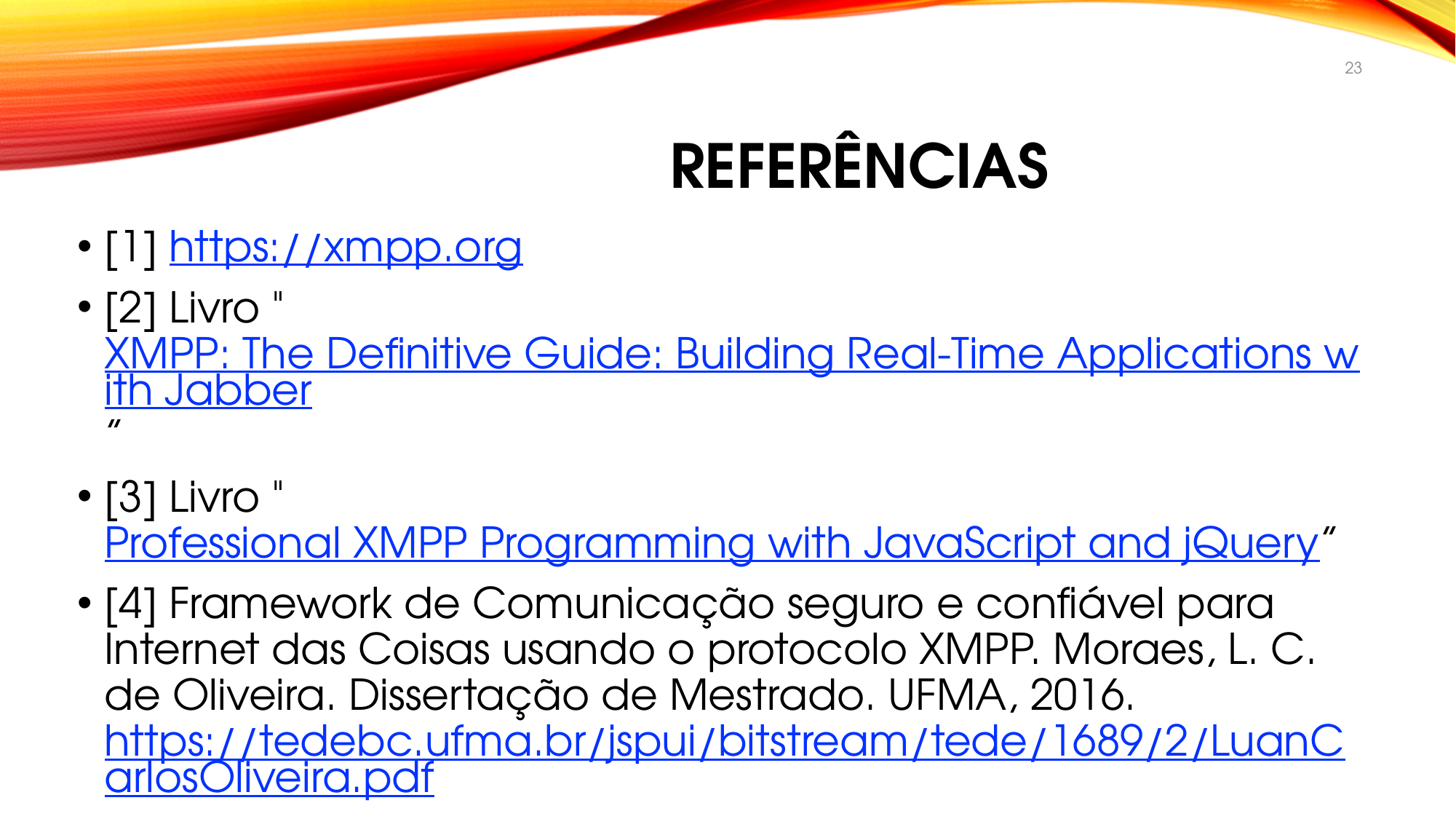

23
# Referências
[1] https://xmpp.org
[2] Livro "XMPP: The Definitive Guide: Building Real-Time Applications with Jabber”
[3] Livro "Professional XMPP Programming with JavaScript and jQuery”
[4] Framework de Comunicação seguro e confiável para Internet das Coisas usando o protocolo XMPP. Moraes, L. C. de Oliveira. Dissertação de Mestrado. UFMA, 2016. https://tedebc.ufma.br/jspui/bitstream/tede/1689/2/LuanCarlosOliveira.pdf